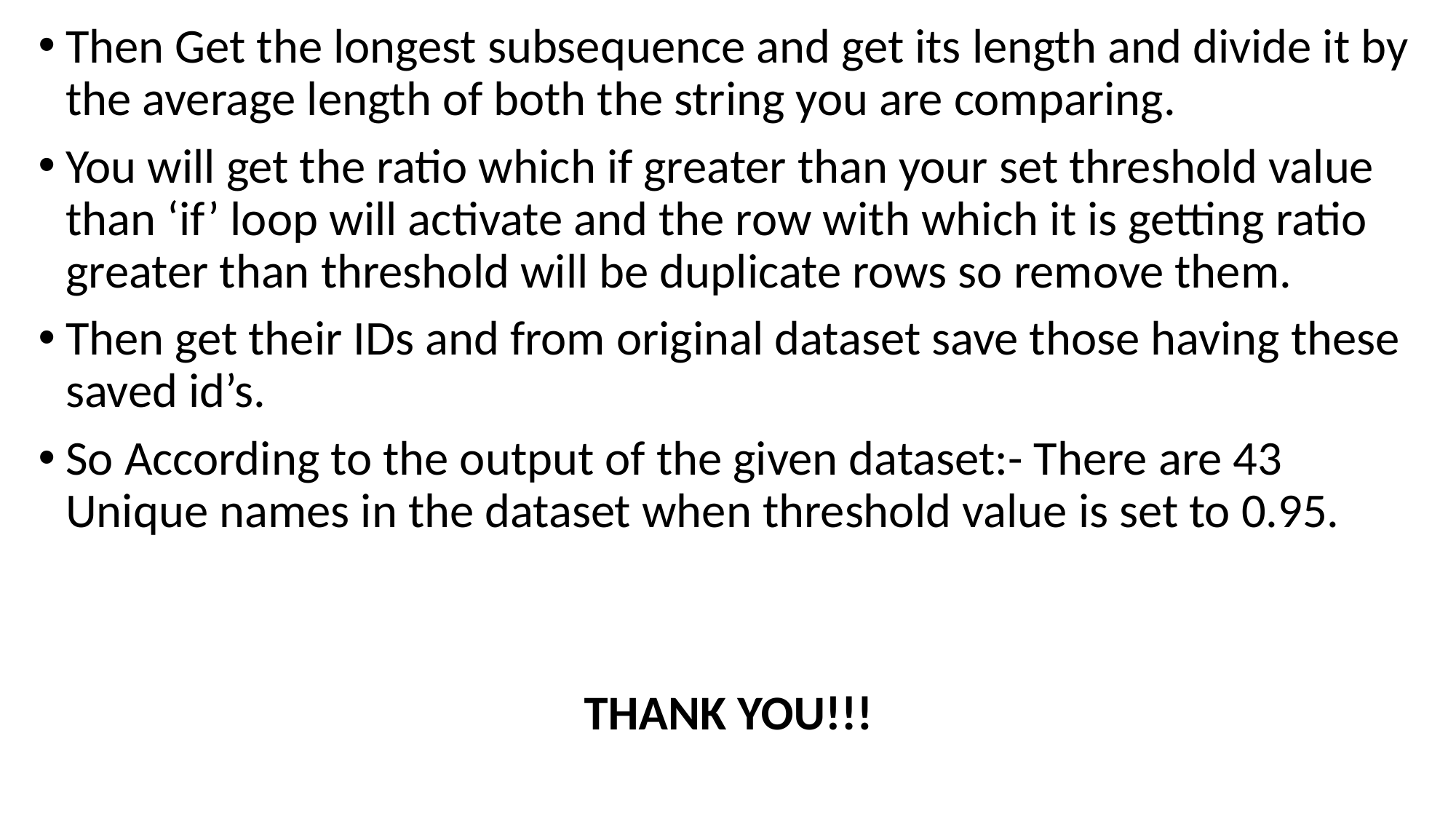

Then Get the longest subsequence and get its length and divide it by the average length of both the string you are comparing.
You will get the ratio which if greater than your set threshold value than ‘if’ loop will activate and the row with which it is getting ratio greater than threshold will be duplicate rows so remove them.
Then get their IDs and from original dataset save those having these saved id’s.
So According to the output of the given dataset:- There are 43 Unique names in the dataset when threshold value is set to 0.95.

THANK YOU!!!